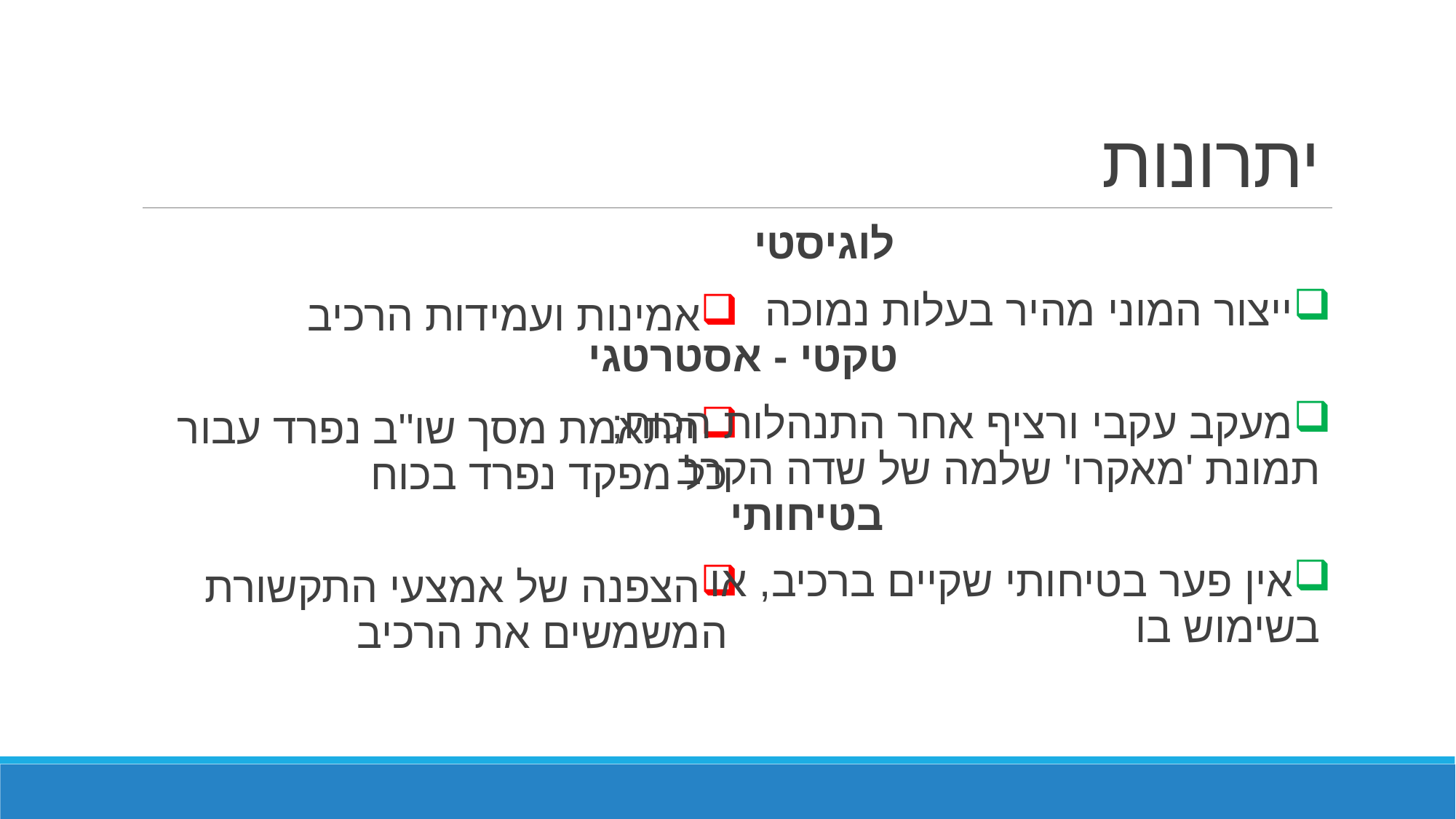

# יתרונות

אמינות ועמידות הרכיב
התאמת מסך שו''ב נפרד עבור כל מפקד נפרד בכוח
הצפנה של אמצעי התקשורת המשמשים את הרכיב

					לוגיסטי
ייצור המוני מהיר בעלות נמוכה
				        טקטי - אסטרטגי
מעקב עקבי ורציף אחר התנהלות הכוח;
תמונת 'מאקרו' שלמה של שדה הקרב
					בטיחותי
אין פער בטיחותי שקיים ברכיב, או
בשימוש בו